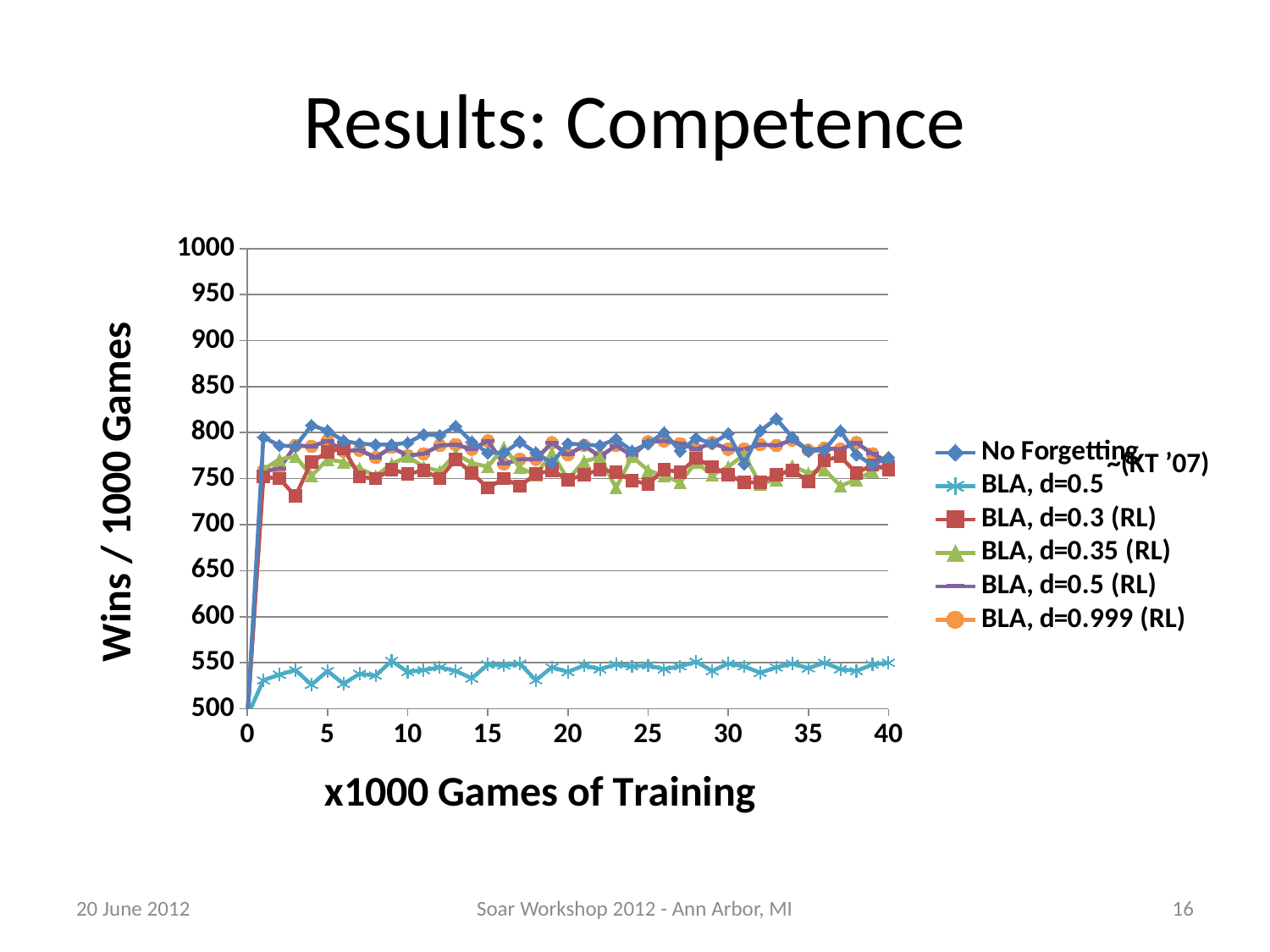

# Results: Competence

### Chart

| Category |  |  |  |  |  |  |
|---|---|---|---|---|---|---|
~(KT ’07)
20 June 2012
Soar Workshop 2012 - Ann Arbor, MI
16